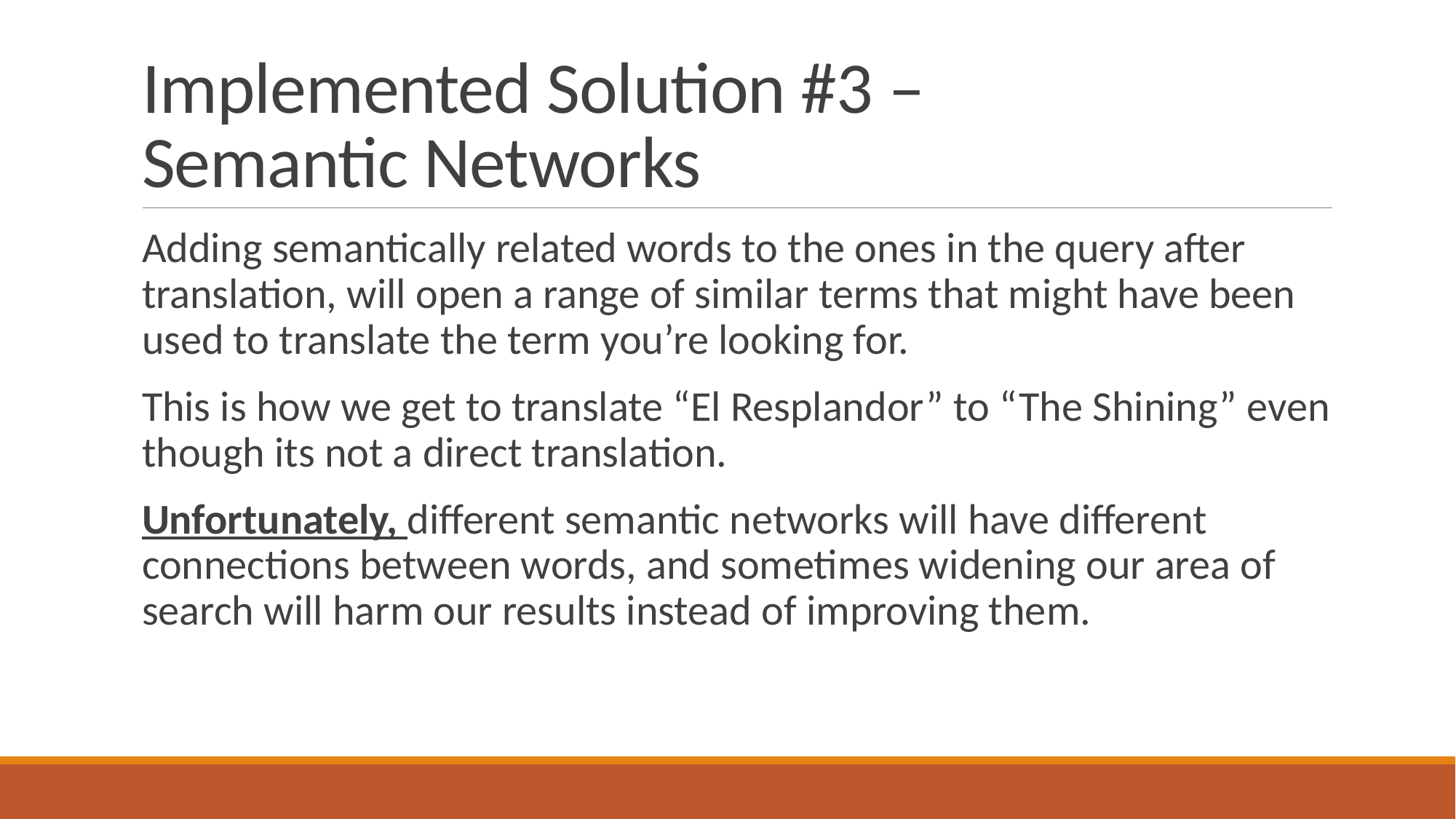

# Implemented Solution #3 – Semantic Networks
Adding semantically related words to the ones in the query after translation, will open a range of similar terms that might have been used to translate the term you’re looking for.
This is how we get to translate “El Resplandor” to “The Shining” even though its not a direct translation.
Unfortunately, different semantic networks will have different connections between words, and sometimes widening our area of search will harm our results instead of improving them.